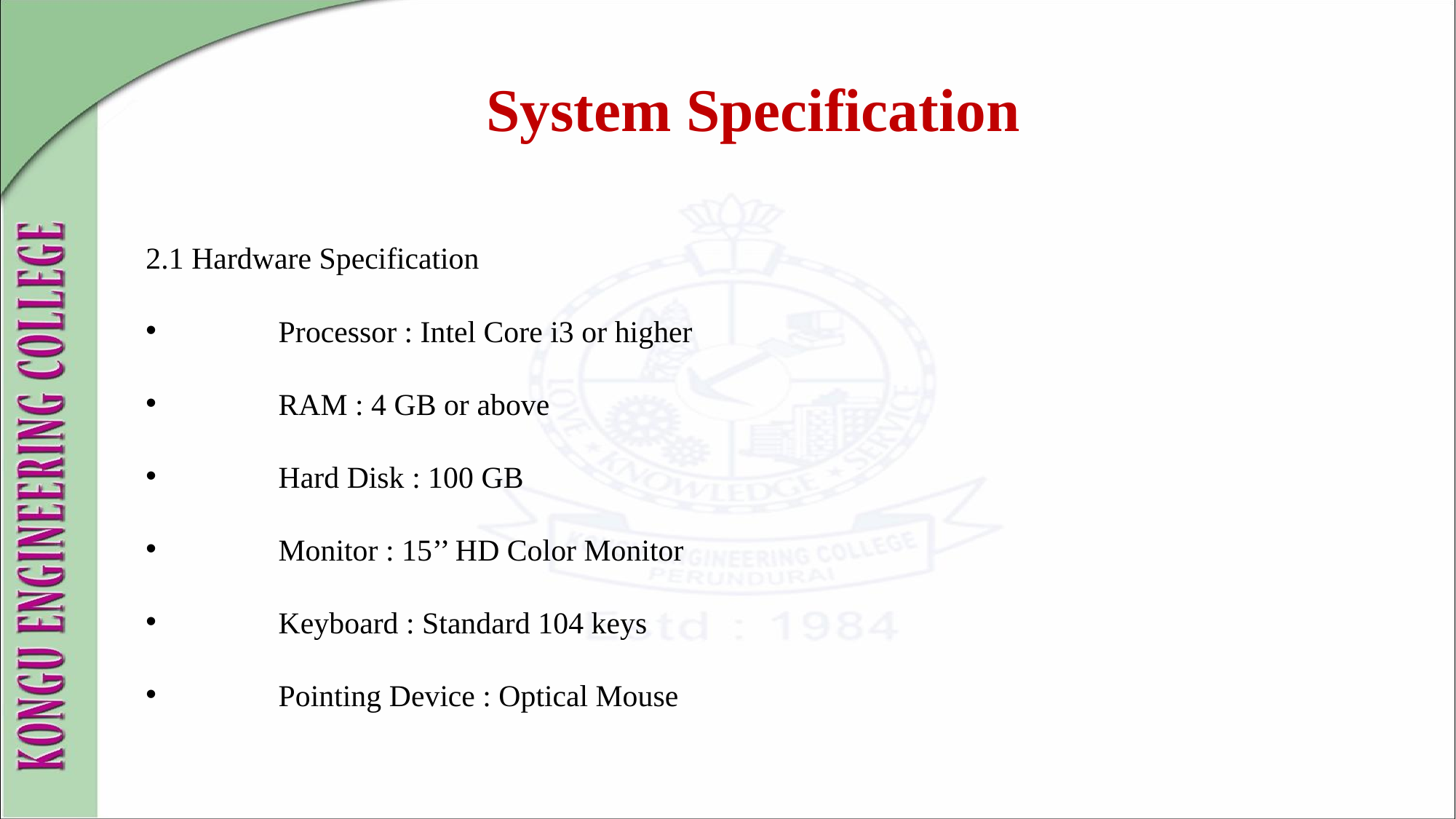

System Specification
2.1 Hardware Specification
            Processor : Intel Core i3 or higher
            RAM : 4 GB or above
            Hard Disk : 100 GB
            Monitor : 15’’ HD Color Monitor
            Keyboard : Standard 104 keys
            Pointing Device : Optical Mouse